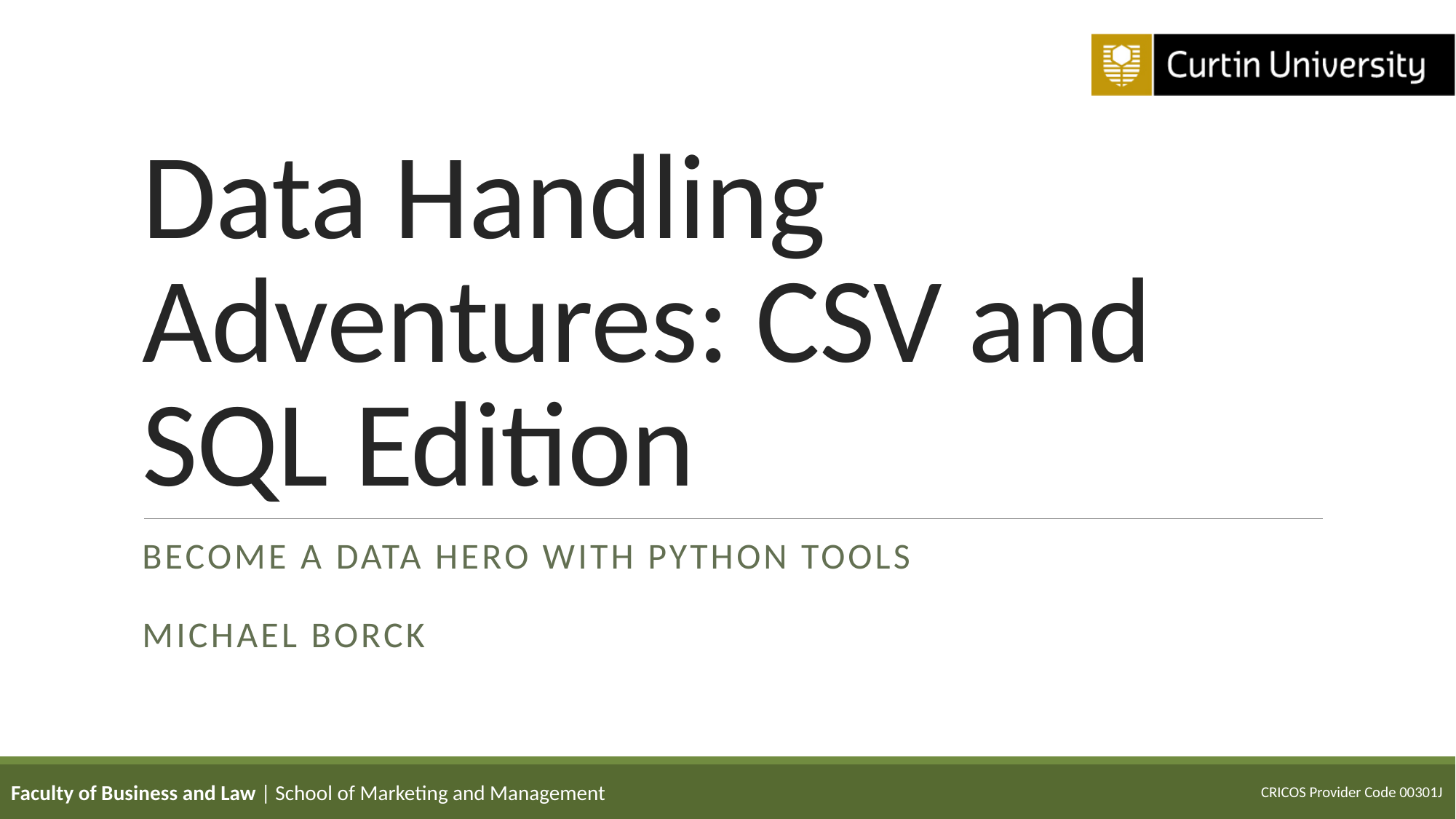

# Data Handling Adventures: CSV and SQL Edition
Become a Data Hero with Python Tools
Michael Borck
Faculty of Business and Law | School of Marketing and Management